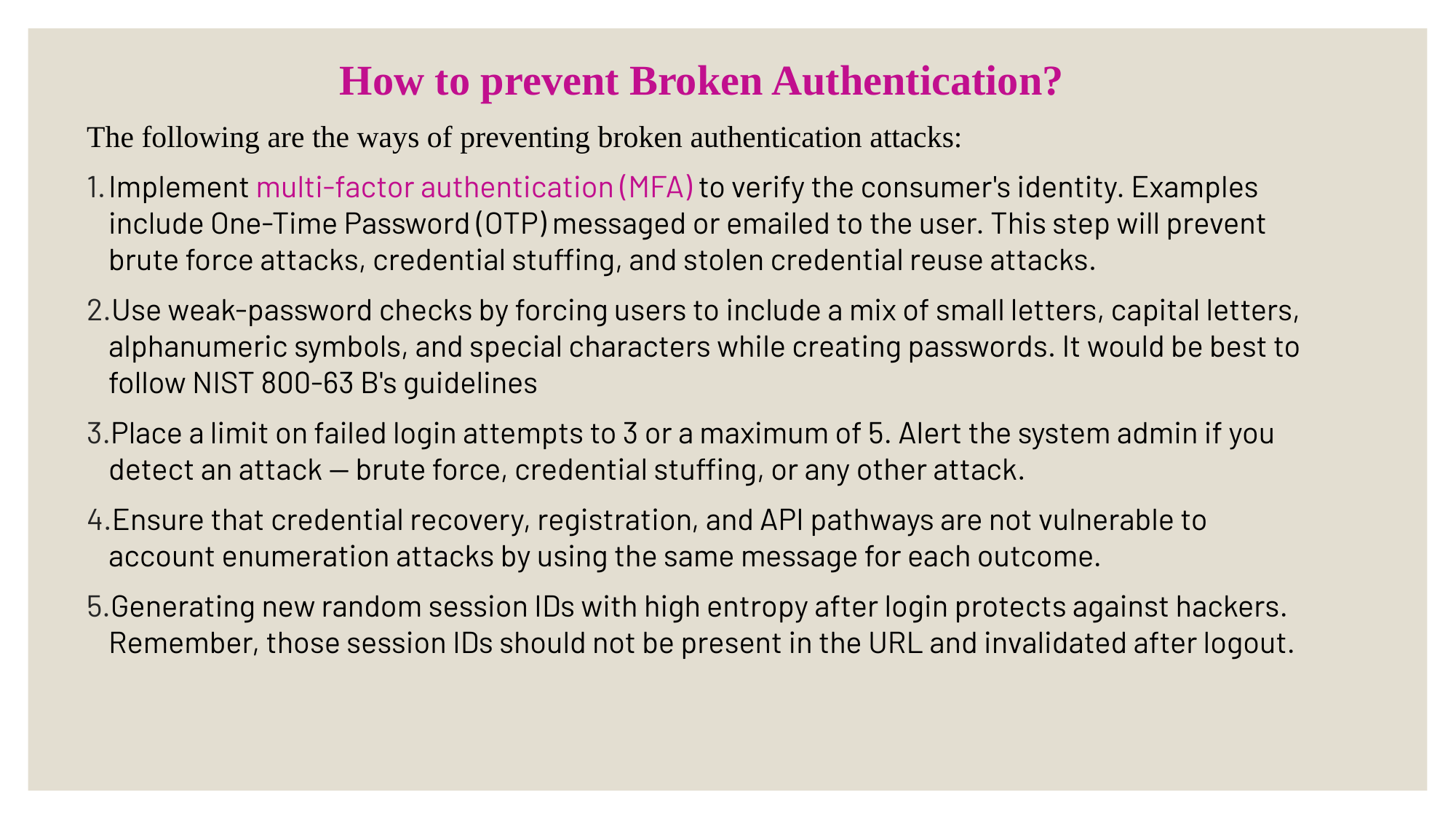

How to prevent Broken Authentication?
The following are the ways of preventing broken authentication attacks:
Implement multi-factor authentication (MFA) to verify the consumer's identity. Examples include One-Time Password (OTP) messaged or emailed to the user. This step will prevent brute force attacks, credential stuffing, and stolen credential reuse attacks.
Use weak-password checks by forcing users to include a mix of small letters, capital letters, alphanumeric symbols, and special characters while creating passwords. It would be best to follow NIST 800-63 B's guidelines
Place a limit on failed login attempts to 3 or a maximum of 5. Alert the system admin if you detect an attack — brute force, credential stuffing, or any other attack.
Ensure that credential recovery, registration, and API pathways are not vulnerable to account enumeration attacks by using the same message for each outcome.
Generating new random session IDs with high entropy after login protects against hackers. Remember, those session IDs should not be present in the URL and invalidated after logout.